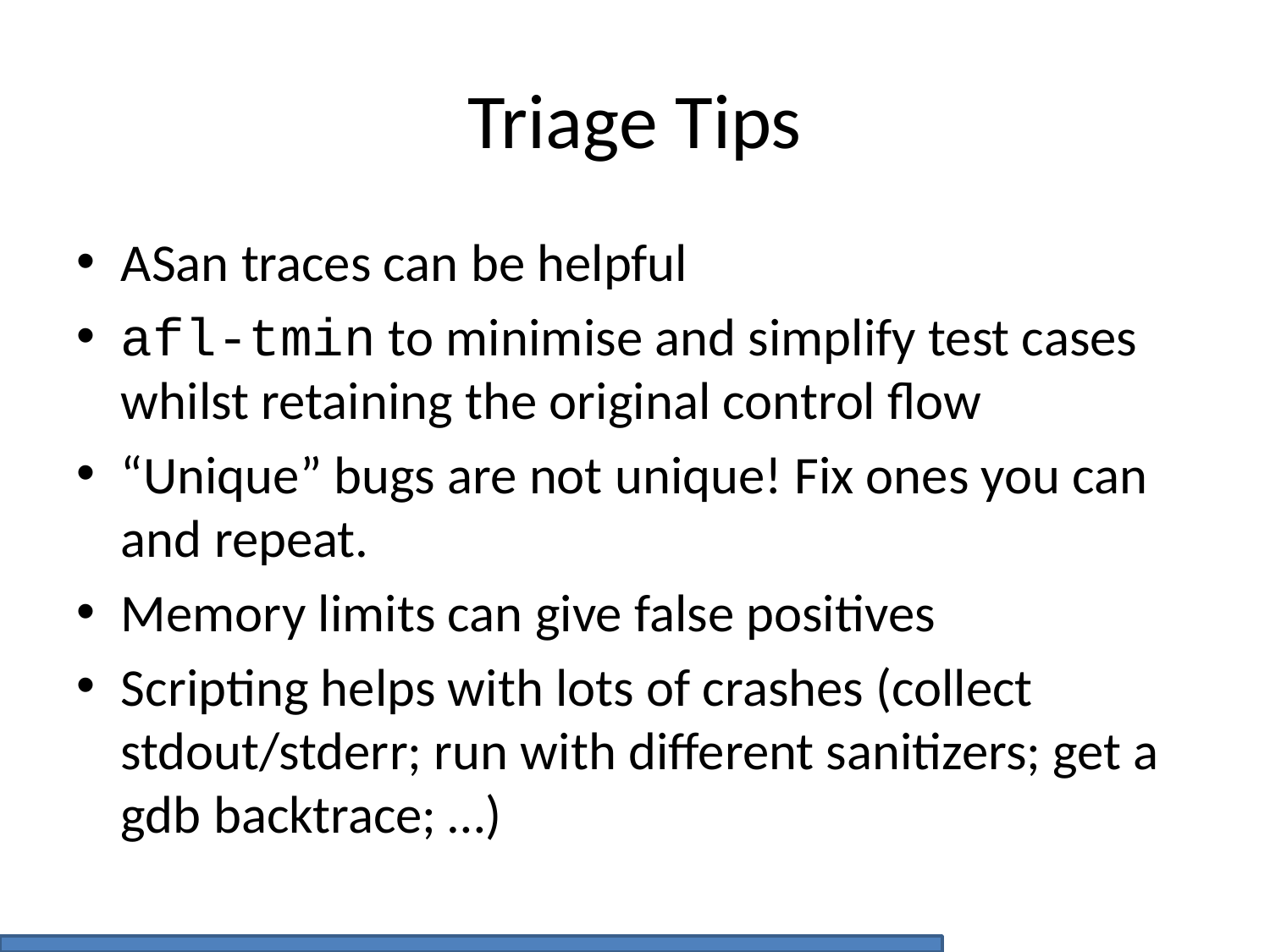

# Triage Tips
ASan traces can be helpful
afl-tmin to minimise and simplify test cases whilst retaining the original control flow
“Unique” bugs are not unique! Fix ones you can and repeat.
Memory limits can give false positives
Scripting helps with lots of crashes (collect stdout/stderr; run with different sanitizers; get a gdb backtrace; …)